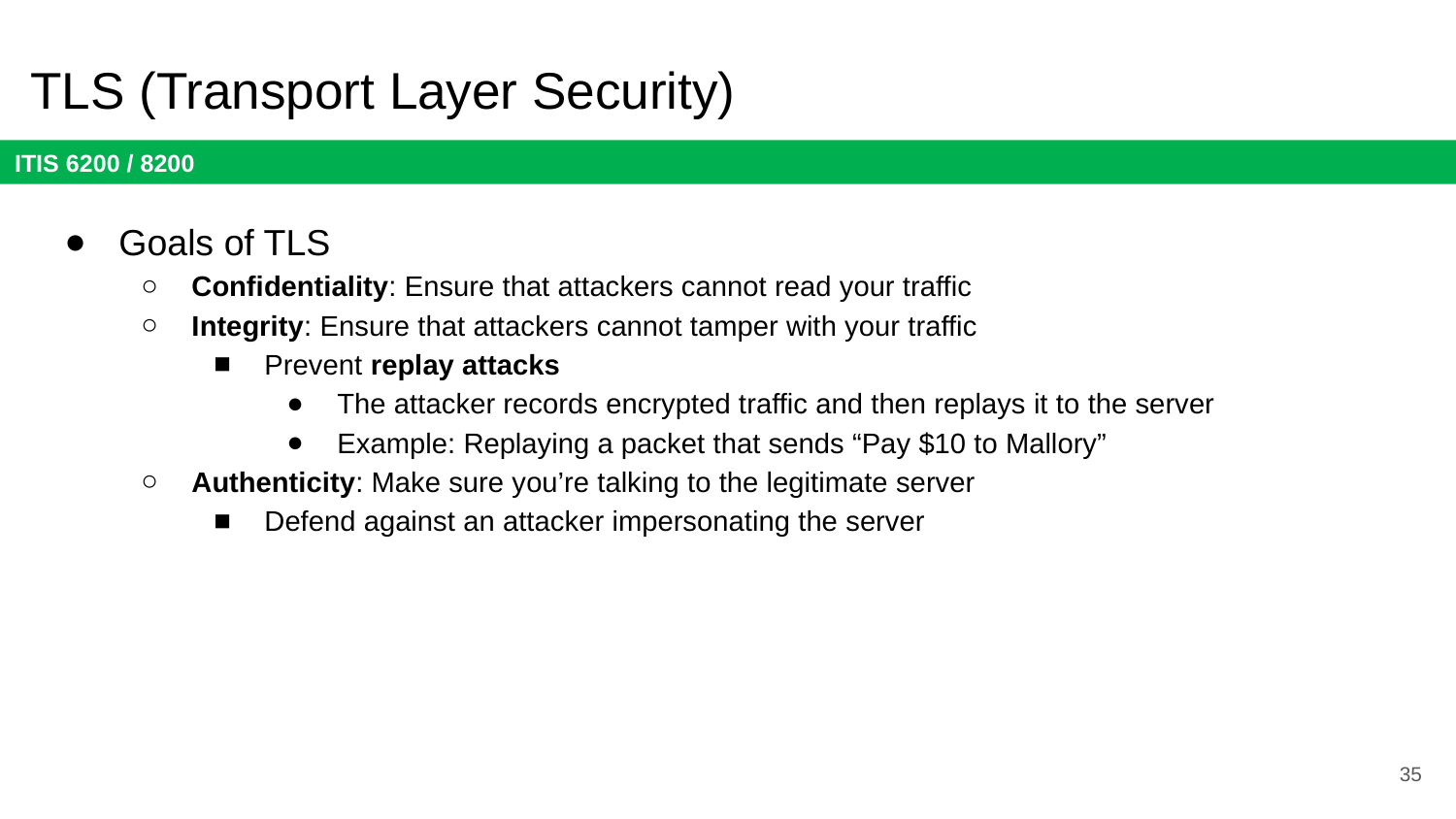

# TLS (Transport Layer Security)
Goals of TLS
Confidentiality: Ensure that attackers cannot read your traffic
Integrity: Ensure that attackers cannot tamper with your traffic
Prevent replay attacks
The attacker records encrypted traffic and then replays it to the server
Example: Replaying a packet that sends “Pay $10 to Mallory”
Authenticity: Make sure you’re talking to the legitimate server
Defend against an attacker impersonating the server

35